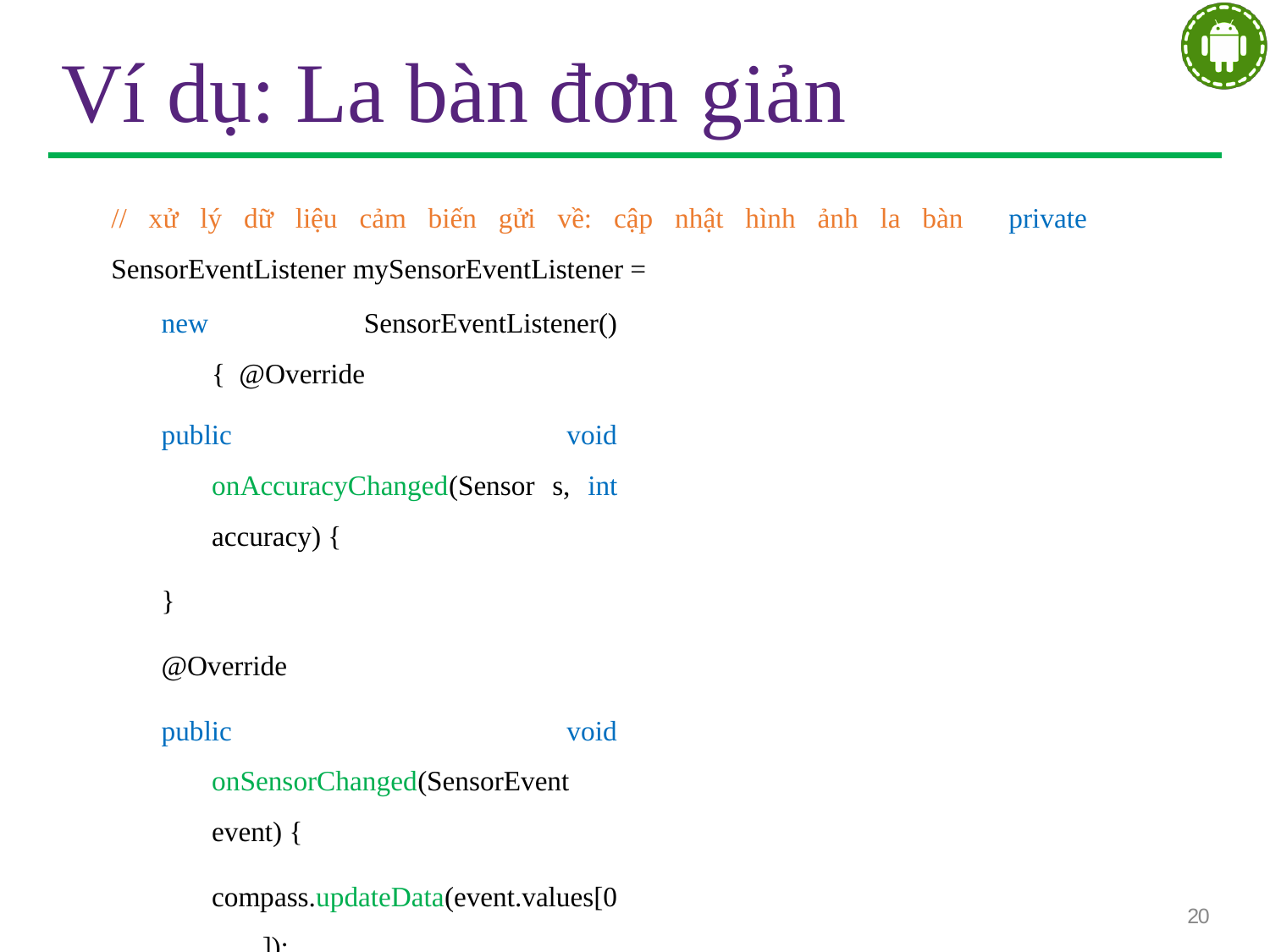

# Ví dụ: La bàn đơn giản
// xử lý dữ liệu cảm biến gửi về: cập nhật hình ảnh la bàn  private SensorEventListener mySensorEventListener =
new SensorEventListener() {  @Override
public void onAccuracyChanged(Sensor s, int accuracy) {
}
@Override
public void onSensorChanged(SensorEvent event) {
compass.updateData(event.values[0]);
}
};
}
20